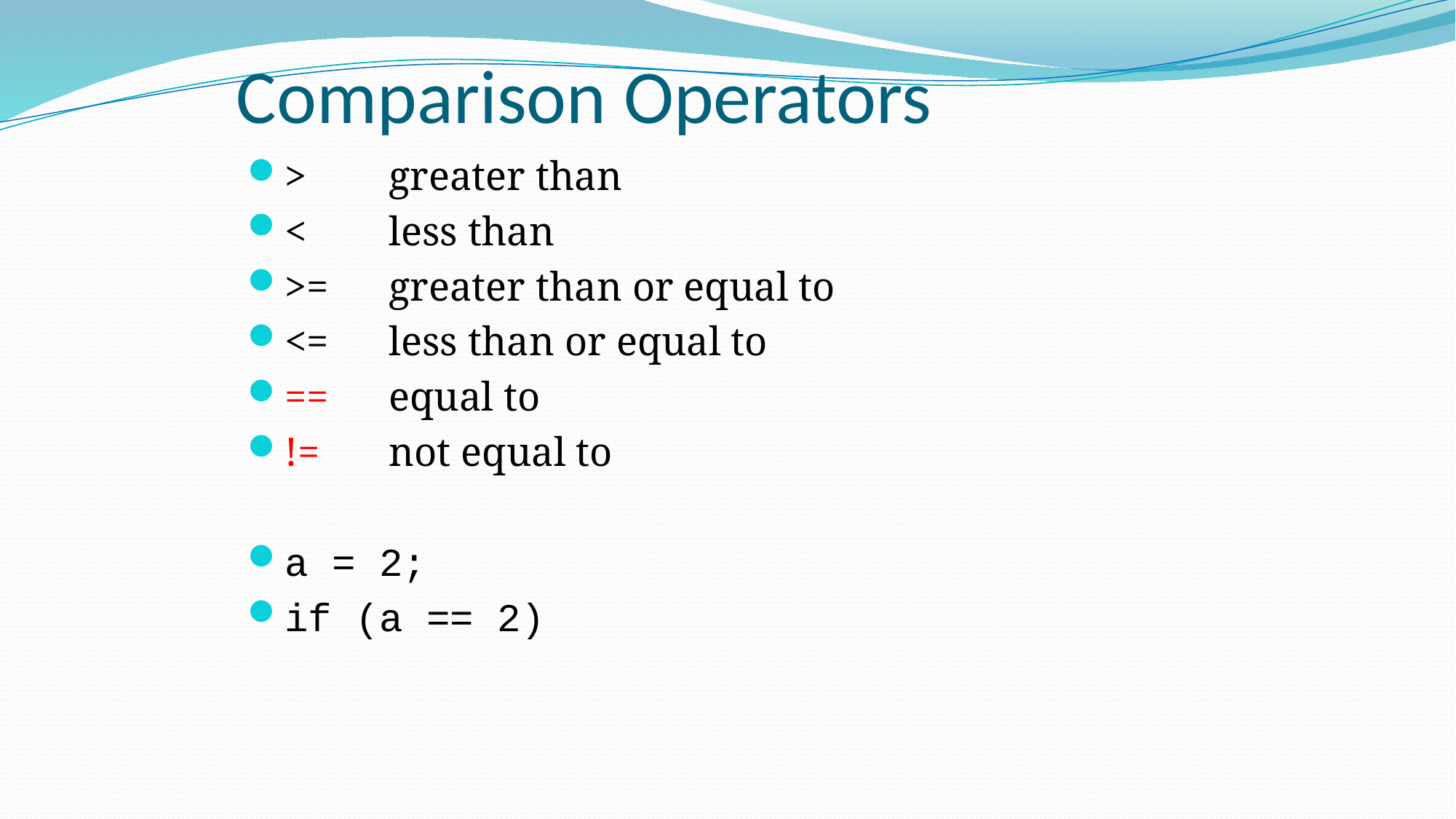

# Comparison Operators
>	greater than
< 	less than
>=	greater than or equal to
<=	less than or equal to
==	equal to
!=	not equal to

a = 2;
if (a == 2)